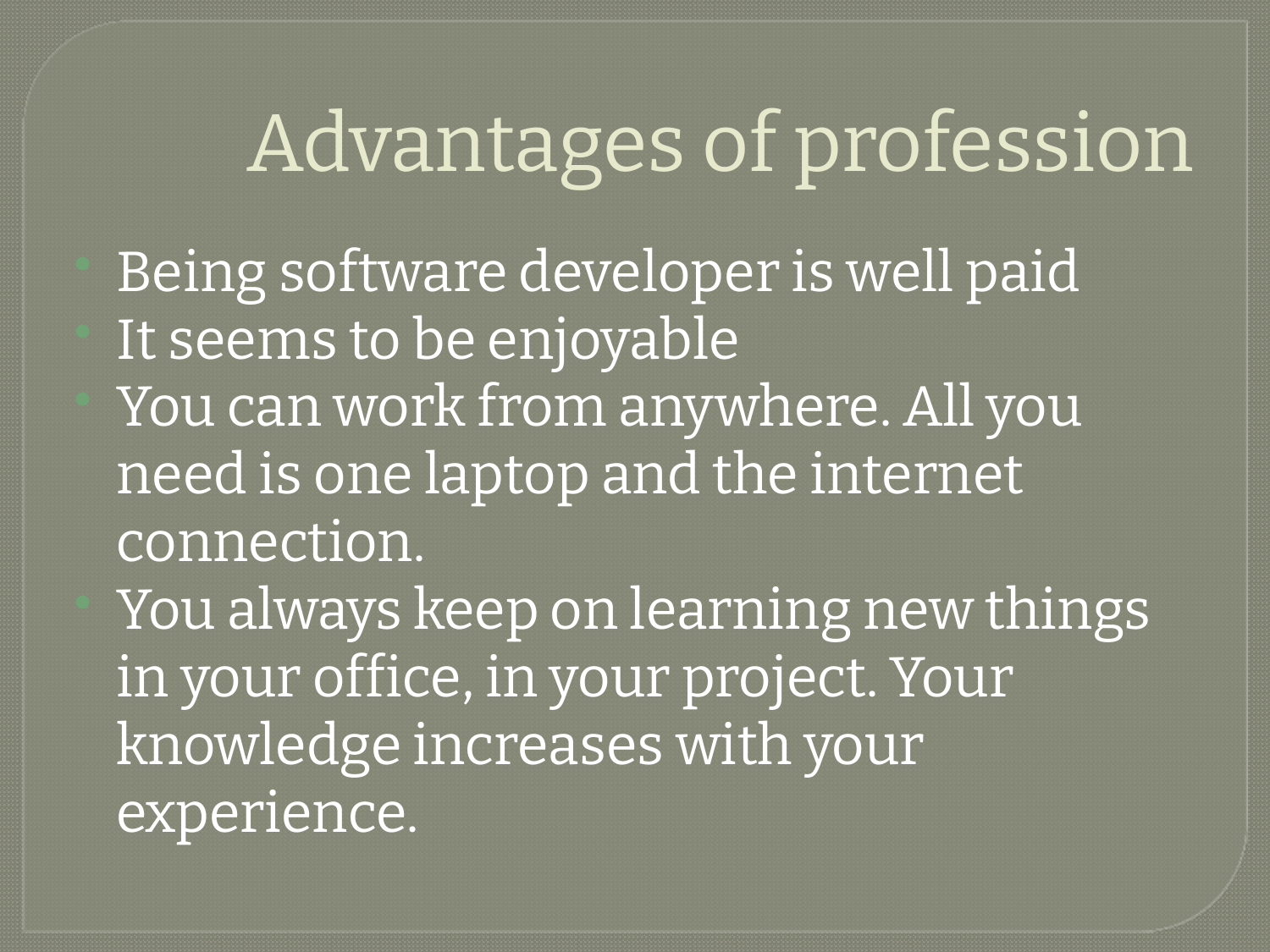

# Advantages of profession
Being software developer is well paid
It seems to be enjoyable
You can work from anywhere. All you need is one laptop and the internet connection.
You always keep on learning new things in your office, in your project. Your knowledge increases with your experience.